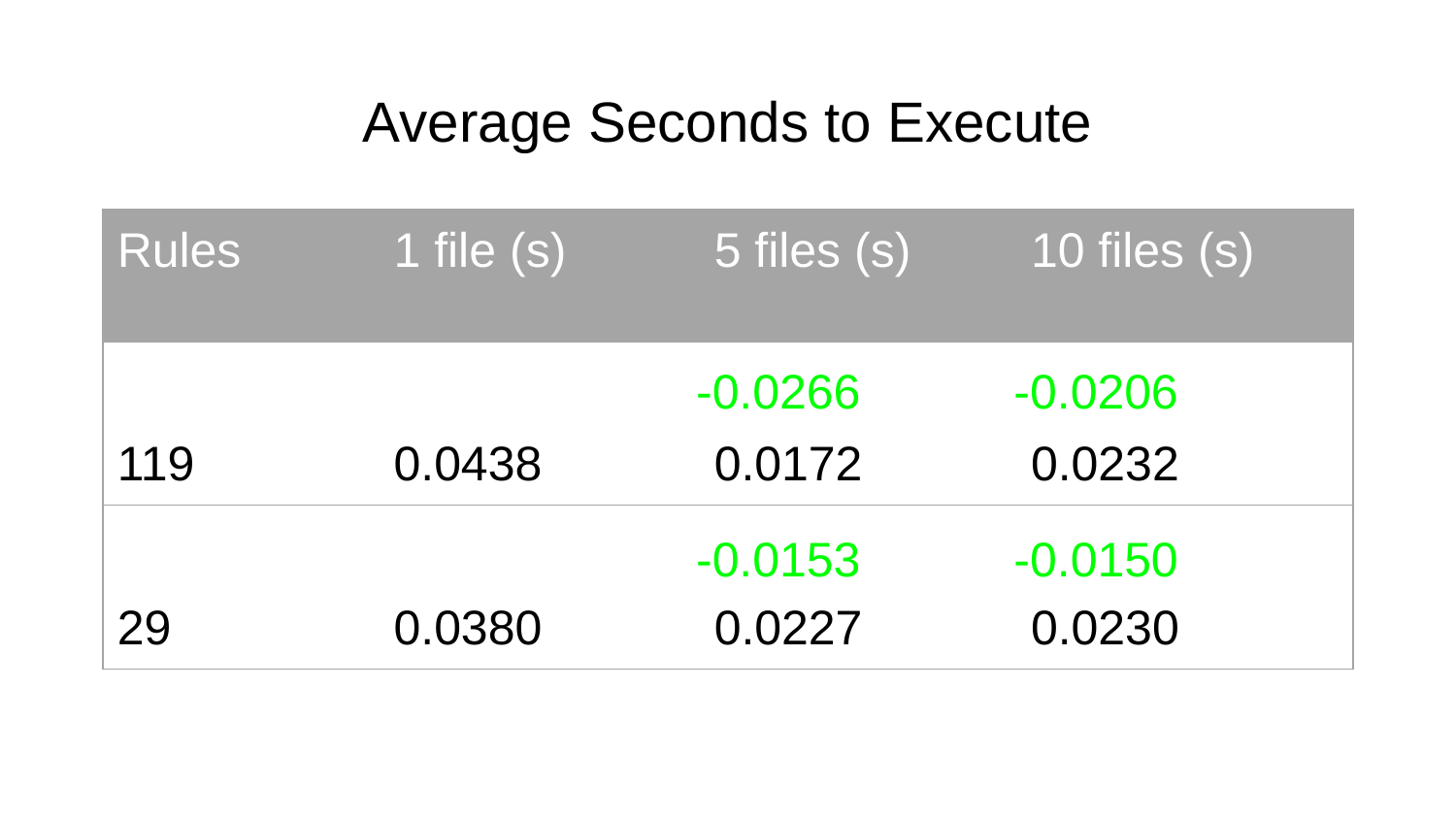

# Average Seconds to Execute
| Rules | 1 file (s) | 5 files (s) | 10 files (s) |
| --- | --- | --- | --- |
| 119 | 0.0438 | 0.0172 | 0.0232 |
| 29 | 0.0380 | 0.0227 | 0.0230 |
-0.0266
-0.0206
-0.0153
-0.0150